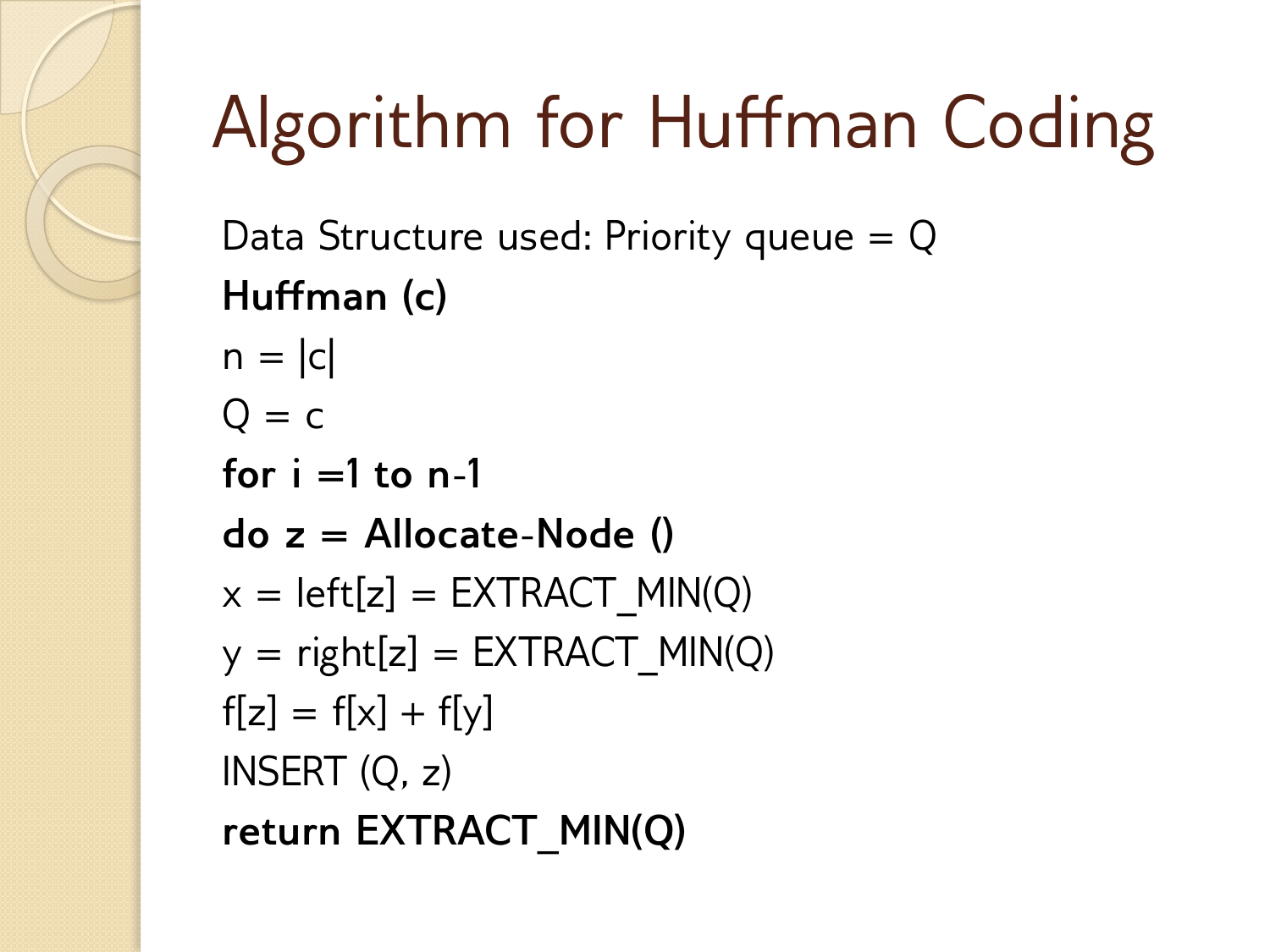

# Algorithm for Huffman Coding
Data Structure used: Priority queue = Q
Huffman (c)
n = |c|
Q = c
for i =1 to n-1
do z = Allocate-Node ()
x = left[z] = EXTRACT_MIN(Q)
y = right[z] = EXTRACT_MIN(Q)
f[z] = f[x] + f[y]
INSERT (Q, z)
return EXTRACT_MIN(Q)